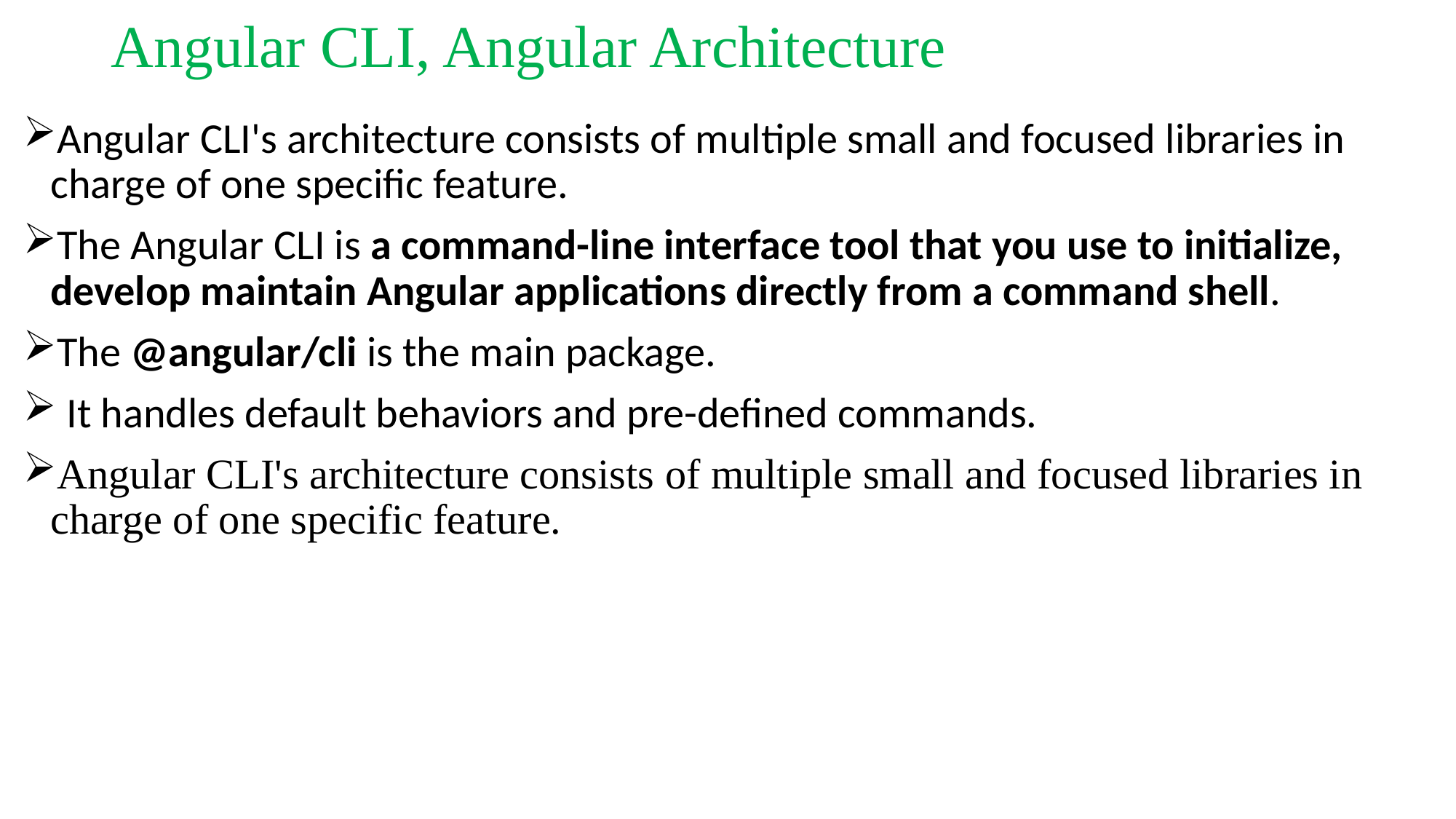

# Angular CLI, Angular Architecture
Angular CLI's architecture consists of multiple small and focused libraries in charge of one specific feature.
The Angular CLI is a command-line interface tool that you use to initialize, develop maintain Angular applications directly from a command shell.
The @angular/cli is the main package.
 It handles default behaviors and pre-defined commands.
Angular CLI's architecture consists of multiple small and focused libraries in charge of one specific feature.